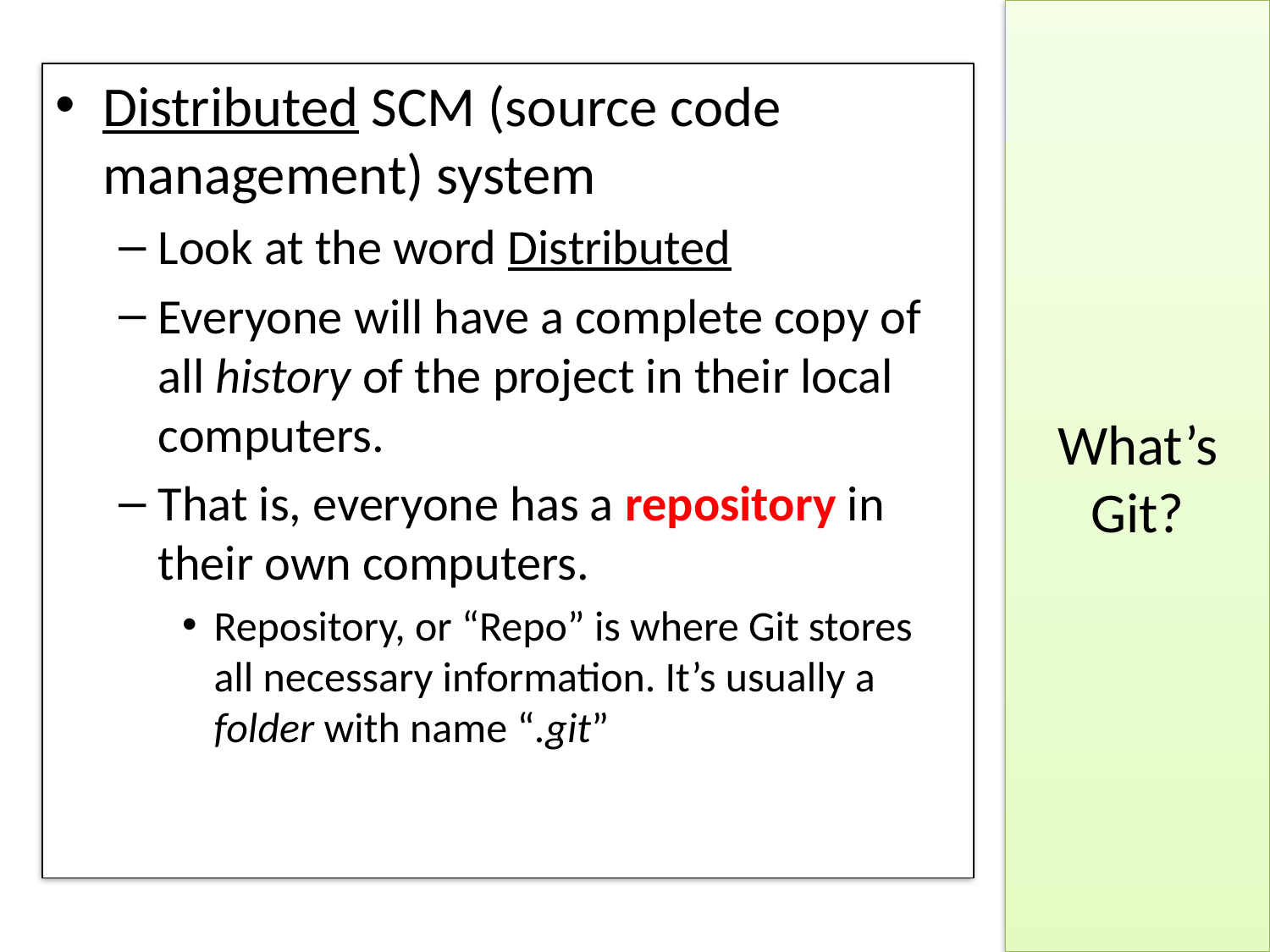

# What’s Git?
Distributed SCM (source code management) system
Look at the word Distributed
Everyone will have a complete copy of all history of the project in their local computers.
That is, everyone has a repository in their own computers.
Repository, or “Repo” is where Git stores all necessary information. It’s usually a folder with name “.git”